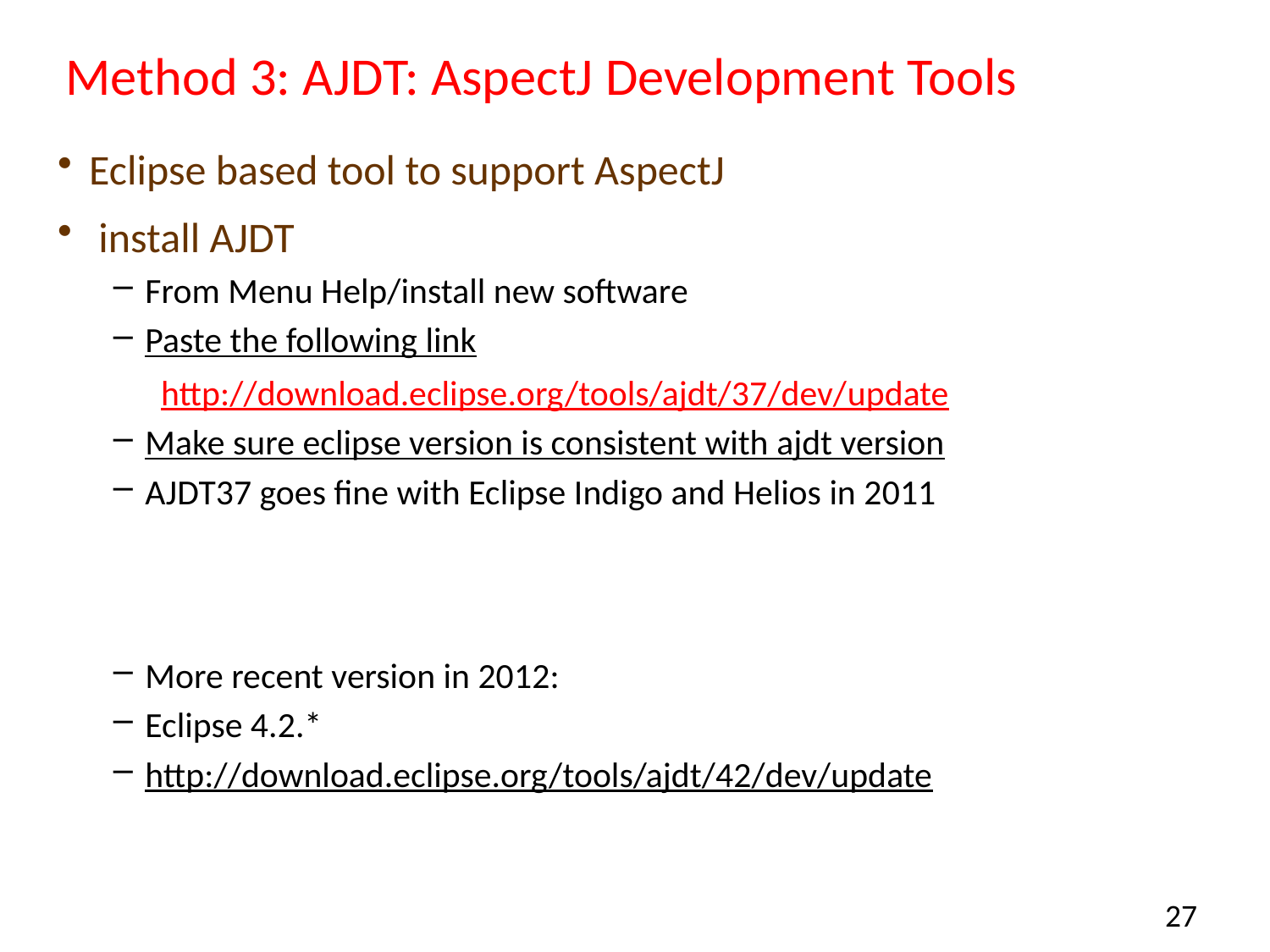

# Method 3: AJDT: AspectJ Development Tools
Eclipse based tool to support AspectJ
 install AJDT
From Menu Help/install new software
Paste the following link
http://download.eclipse.org/tools/ajdt/37/dev/update
Make sure eclipse version is consistent with ajdt version
AJDT37 goes fine with Eclipse Indigo and Helios in 2011

More recent version in 2012:
Eclipse 4.2.*
http://download.eclipse.org/tools/ajdt/42/dev/update
27